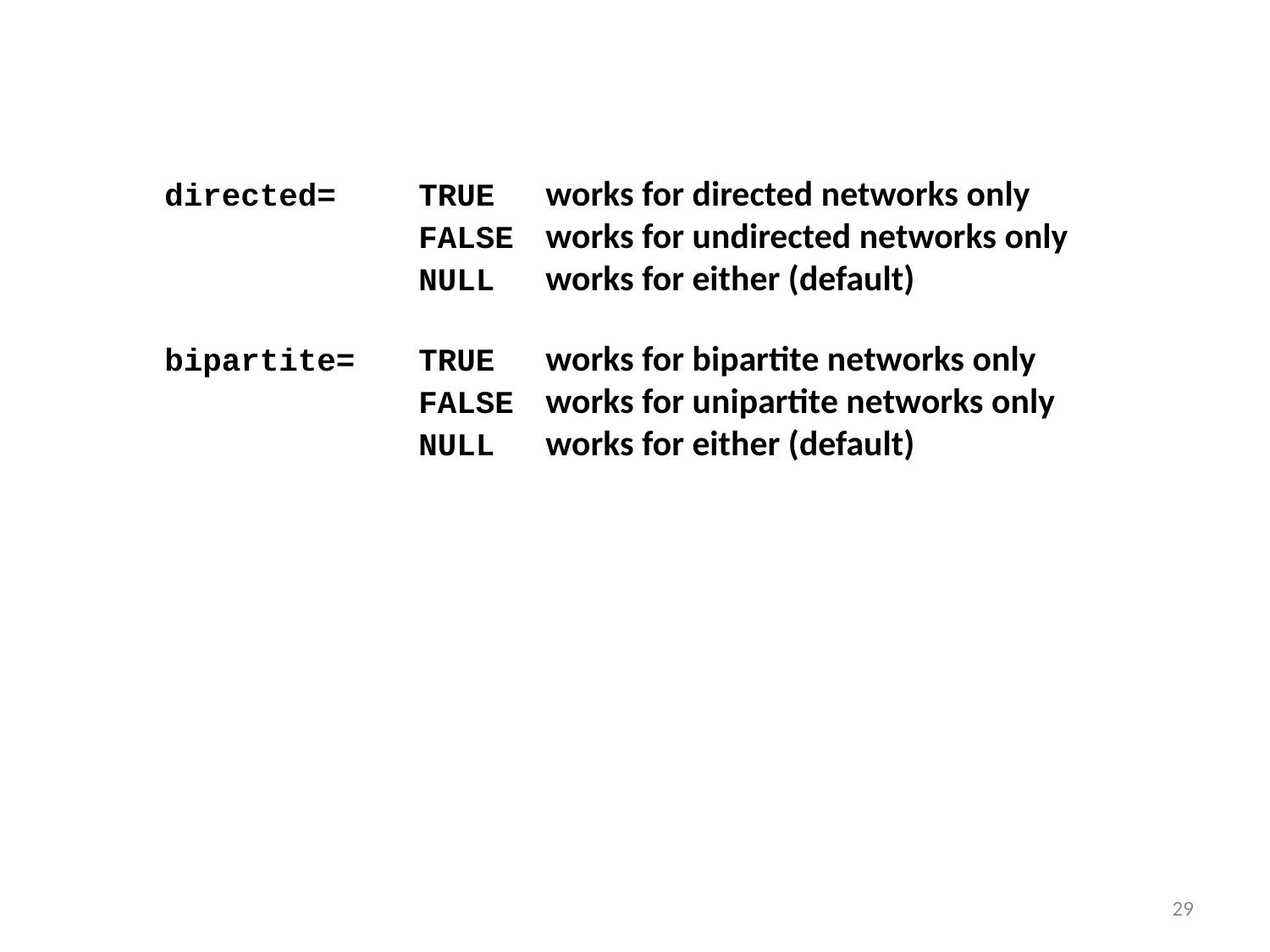

directed=	TRUE	works for directed networks only
				FALSE	works for undirected networks only
				NULL	works for either (default)

bipartite=	TRUE	works for bipartite networks only
				FALSE	works for unipartite networks only
				NULL	works for either (default)

29